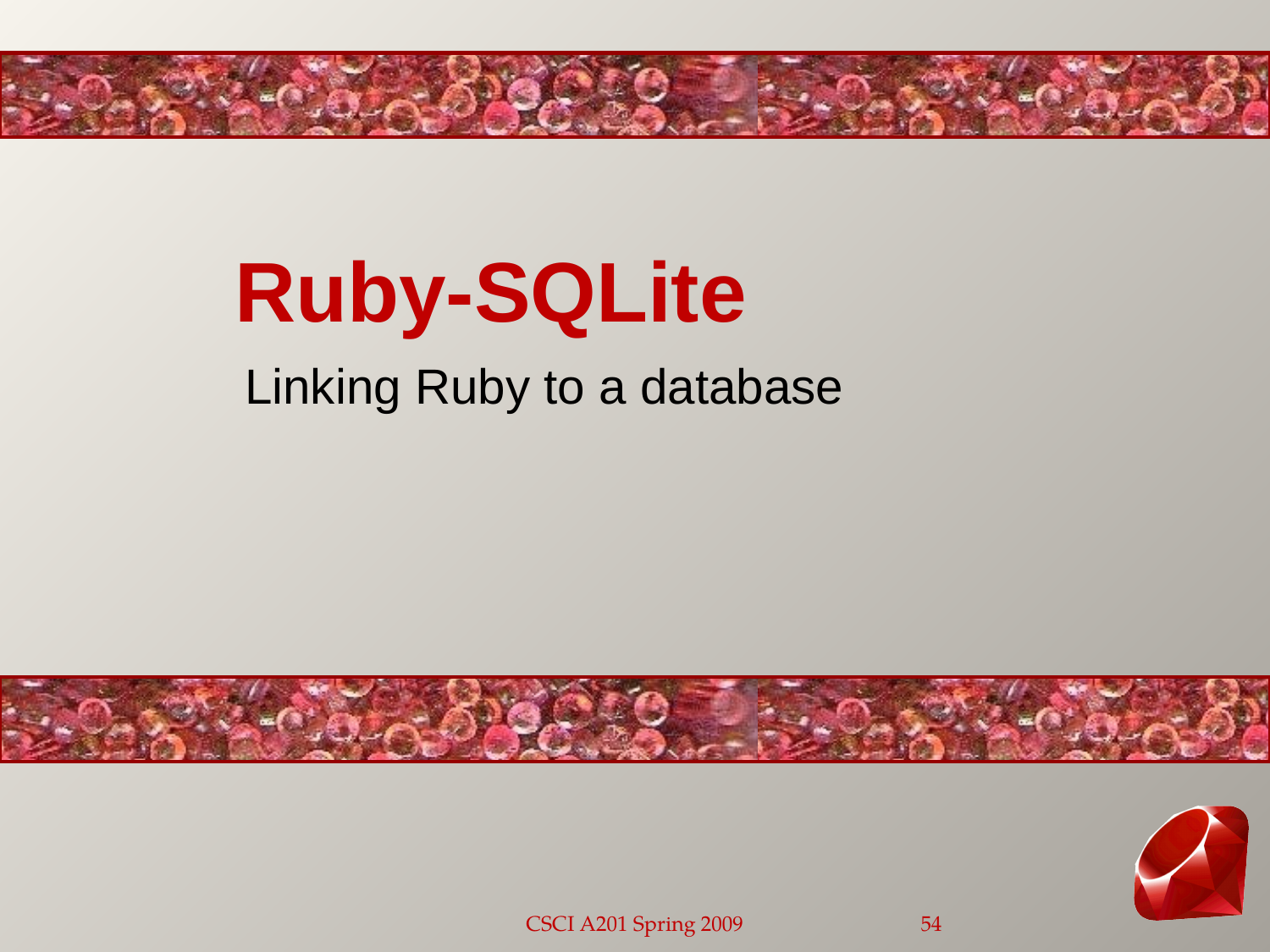

# Ruby-SQLite
Linking Ruby to a database

CSCI A201 Spring 2009
54